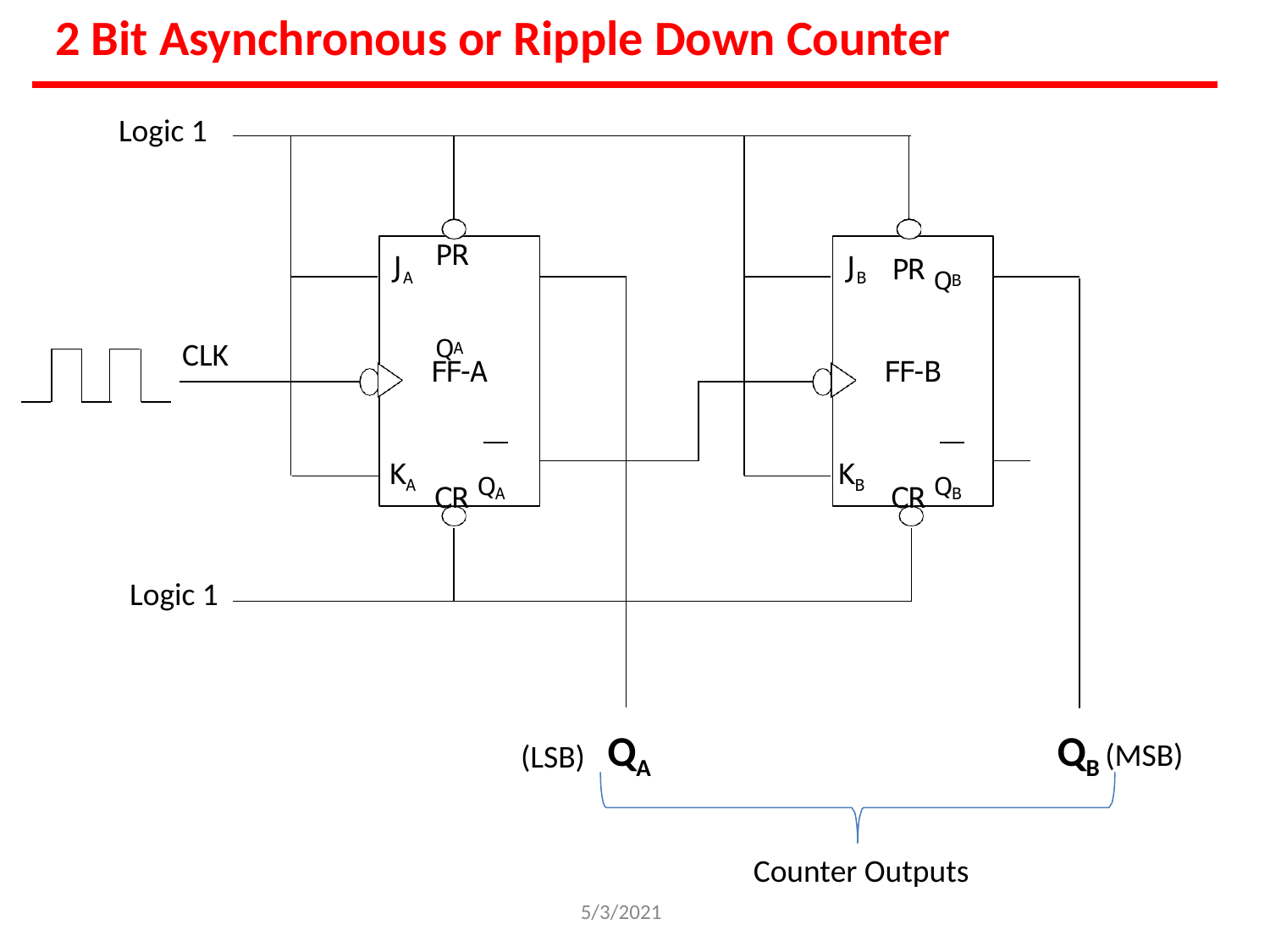

# 2 Bit Asynchronous or Ripple Down Counter

Logic 1

PR	QA
PR QB

JA
JB

CLK

FF-A
FF-B

KA
KB

CR QA
CR QB

Logic 1

QA
QB (MSB)
(LSB)

Counter Outputs
5/3/2021